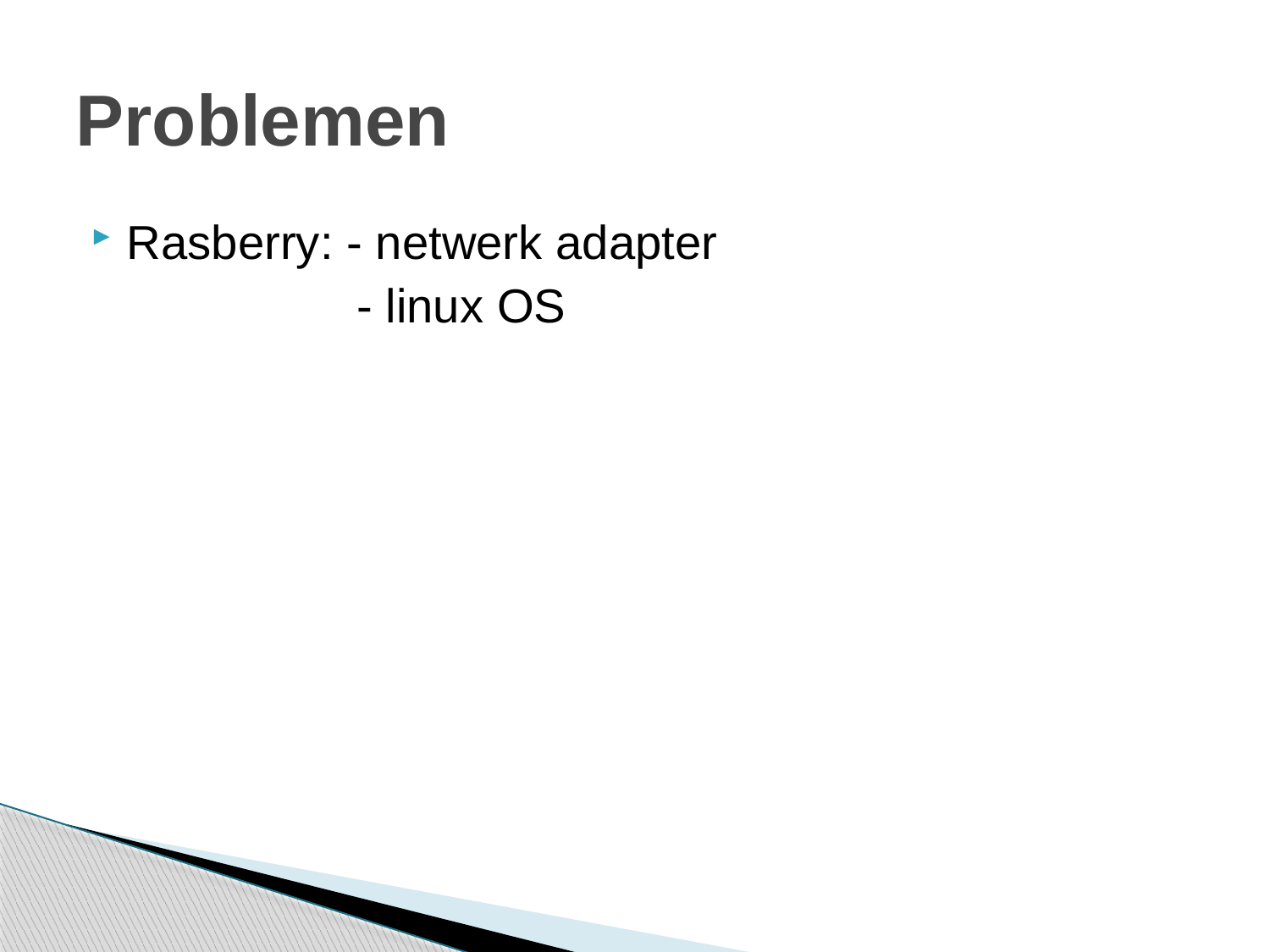

# Problemen
Rasberry: - netwerk adapter
  - linux OS